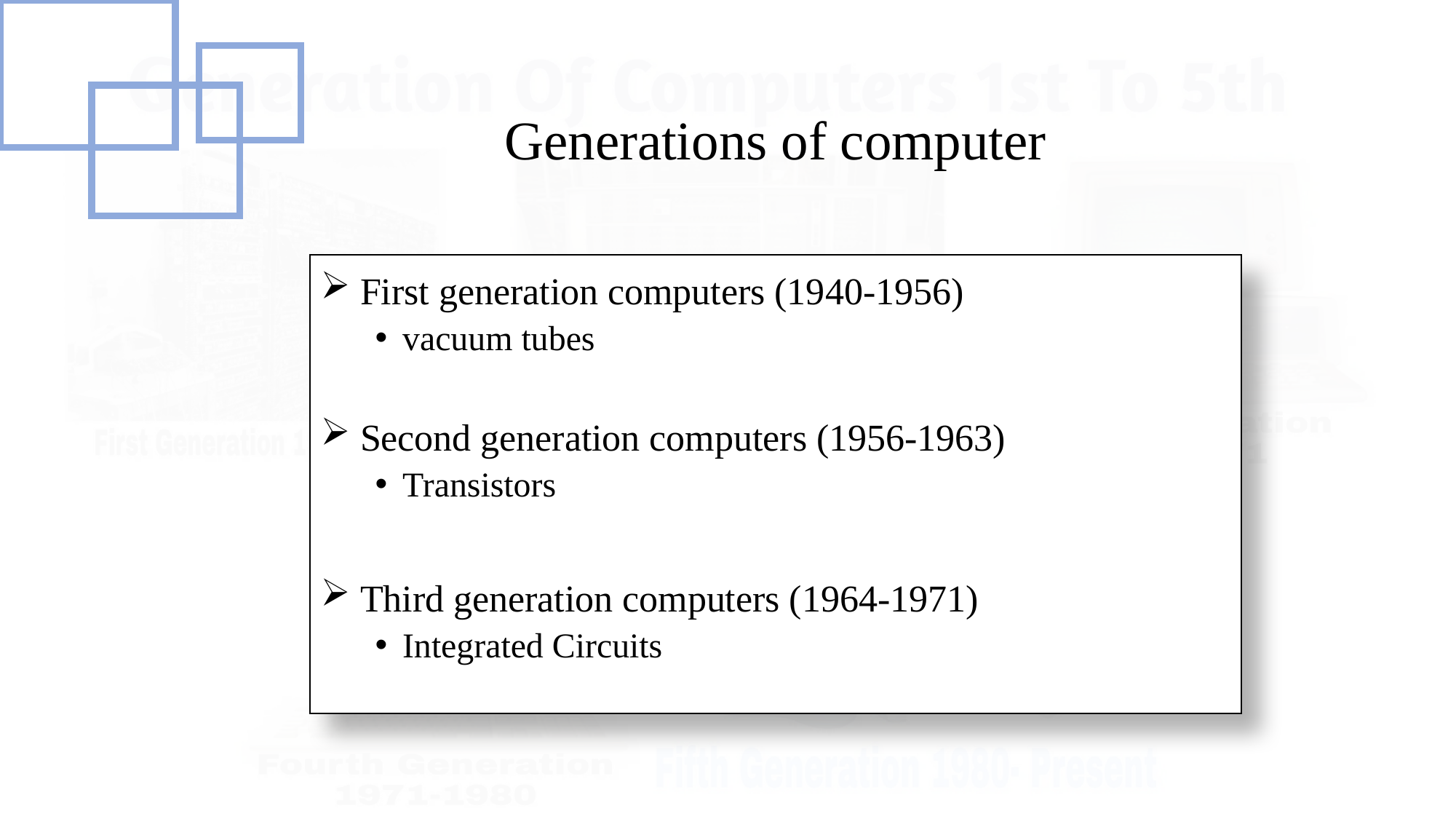

# Generations of computer

 First generation computers (1940-1956)
vacuum tubes

 Second generation computers (1956-1963)
Transistors

 Third generation computers (1964-1971)
Integrated Circuits